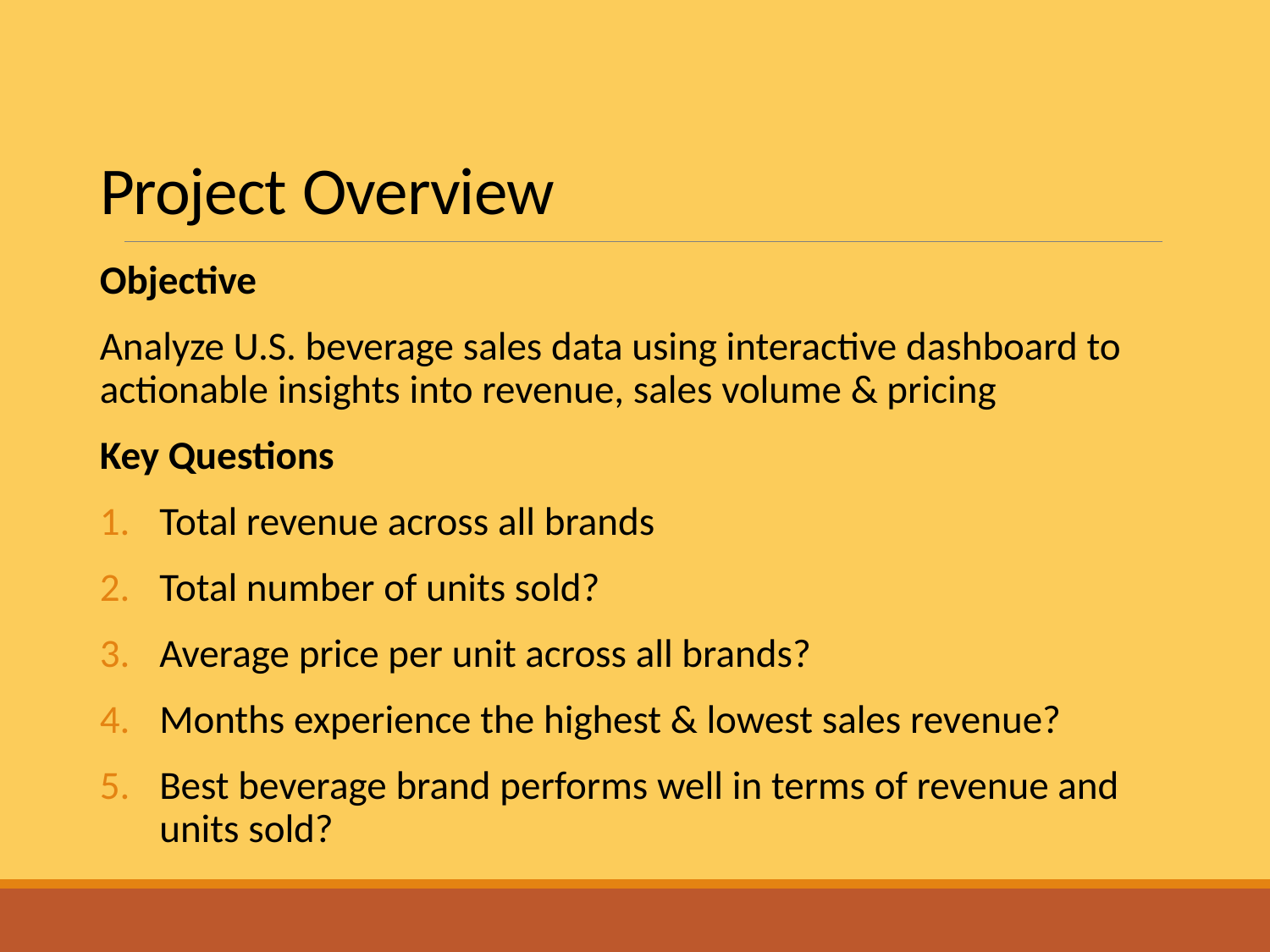

# Project Overview
Objective
Analyze U.S. beverage sales data using interactive dashboard to actionable insights into revenue, sales volume & pricing
Key Questions
Total revenue across all brands
Total number of units sold?
Average price per unit across all brands?
Months experience the highest & lowest sales revenue?
Best beverage brand performs well in terms of revenue and units sold?